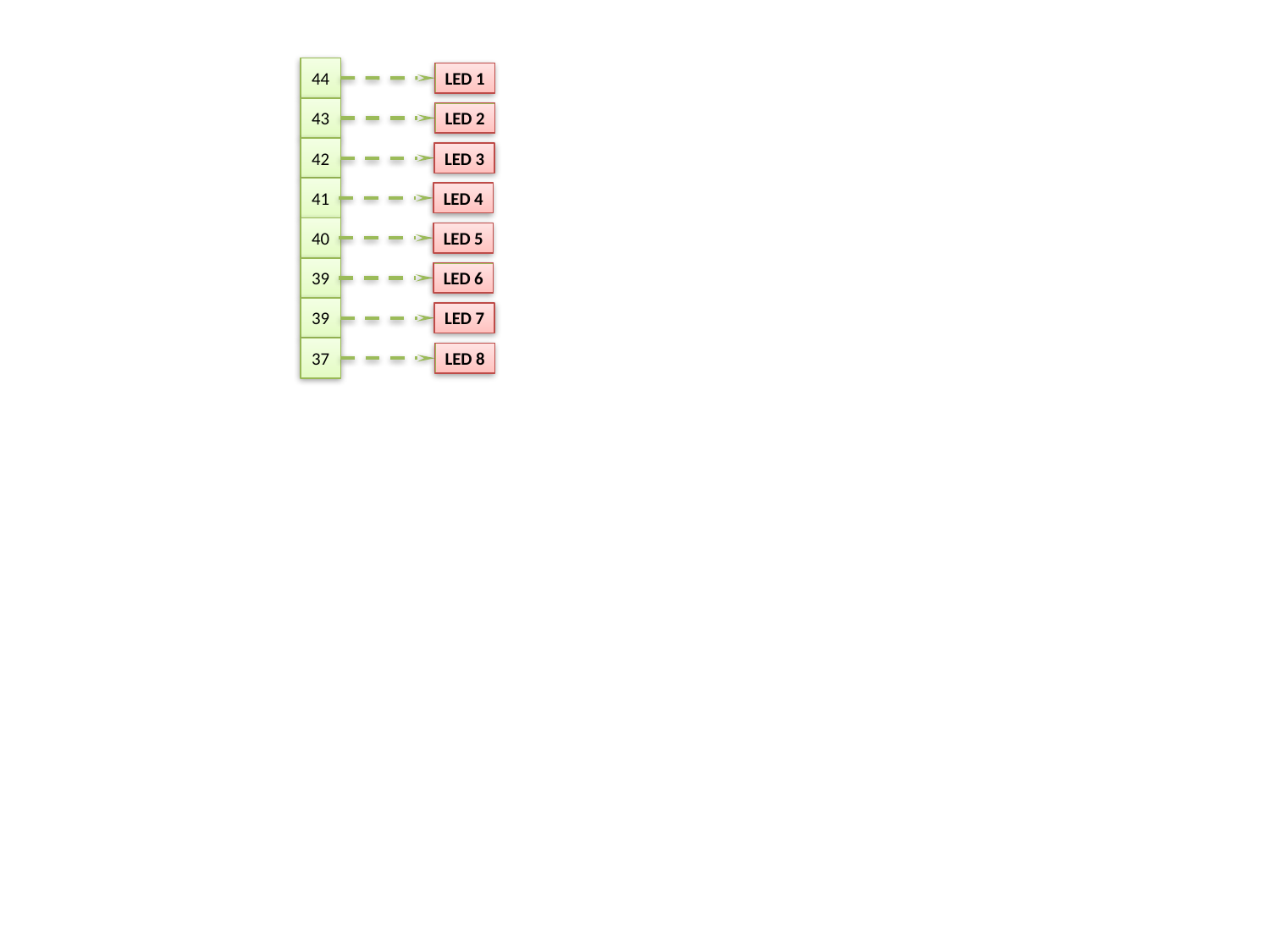

44
LED 1
43
LED 2
42
LED 3
41
LED 4
40
LED 5
39
LED 6
39
LED 7
37
LED 8